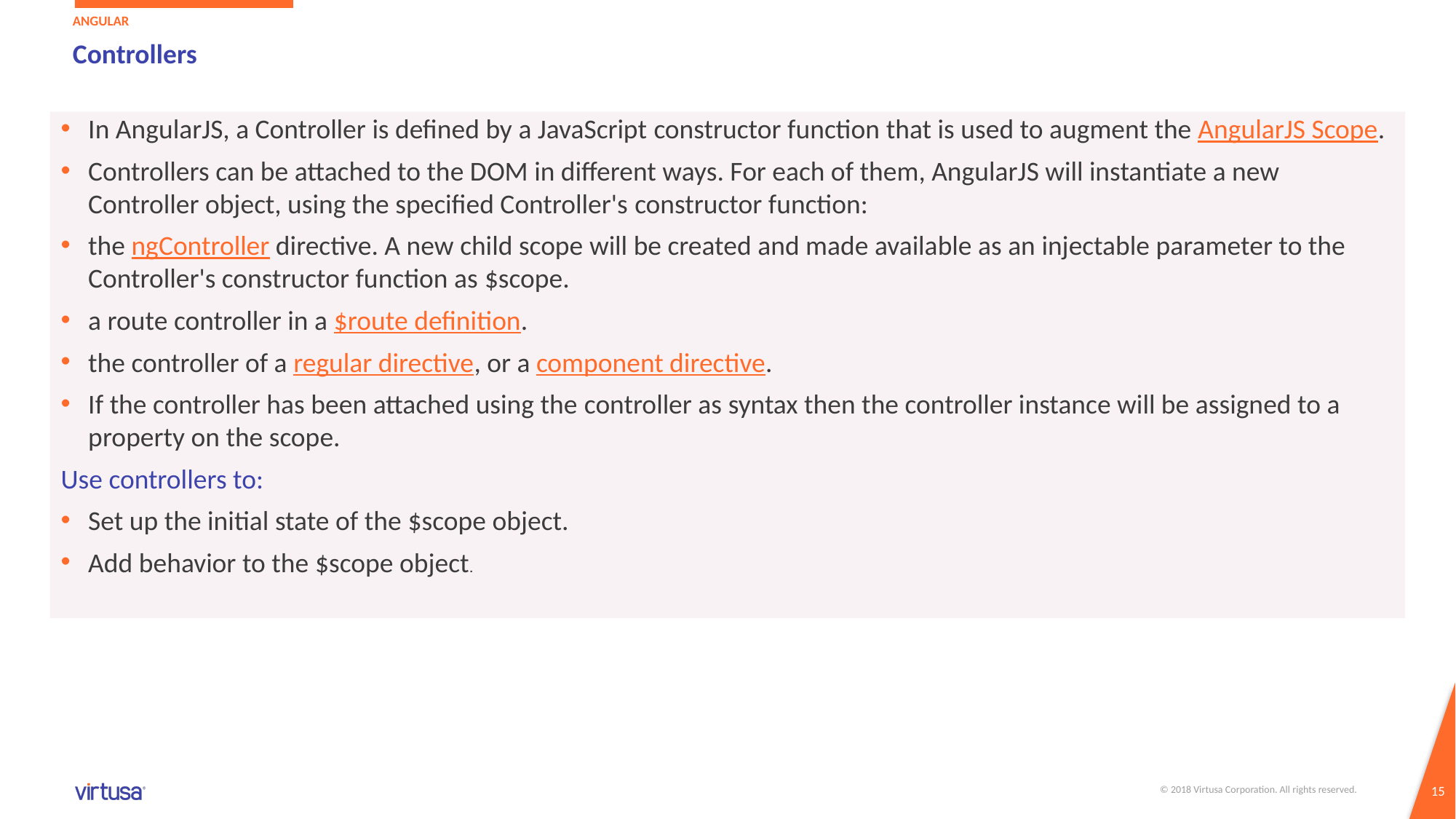

Angular
# Controllers
In AngularJS, a Controller is defined by a JavaScript constructor function that is used to augment the AngularJS Scope.
Controllers can be attached to the DOM in different ways. For each of them, AngularJS will instantiate a new Controller object, using the specified Controller's constructor function:
the ngController directive. A new child scope will be created and made available as an injectable parameter to the Controller's constructor function as $scope.
a route controller in a $route definition.
the controller of a regular directive, or a component directive.
If the controller has been attached using the controller as syntax then the controller instance will be assigned to a property on the scope.
Use controllers to:
Set up the initial state of the $scope object.
Add behavior to the $scope object.